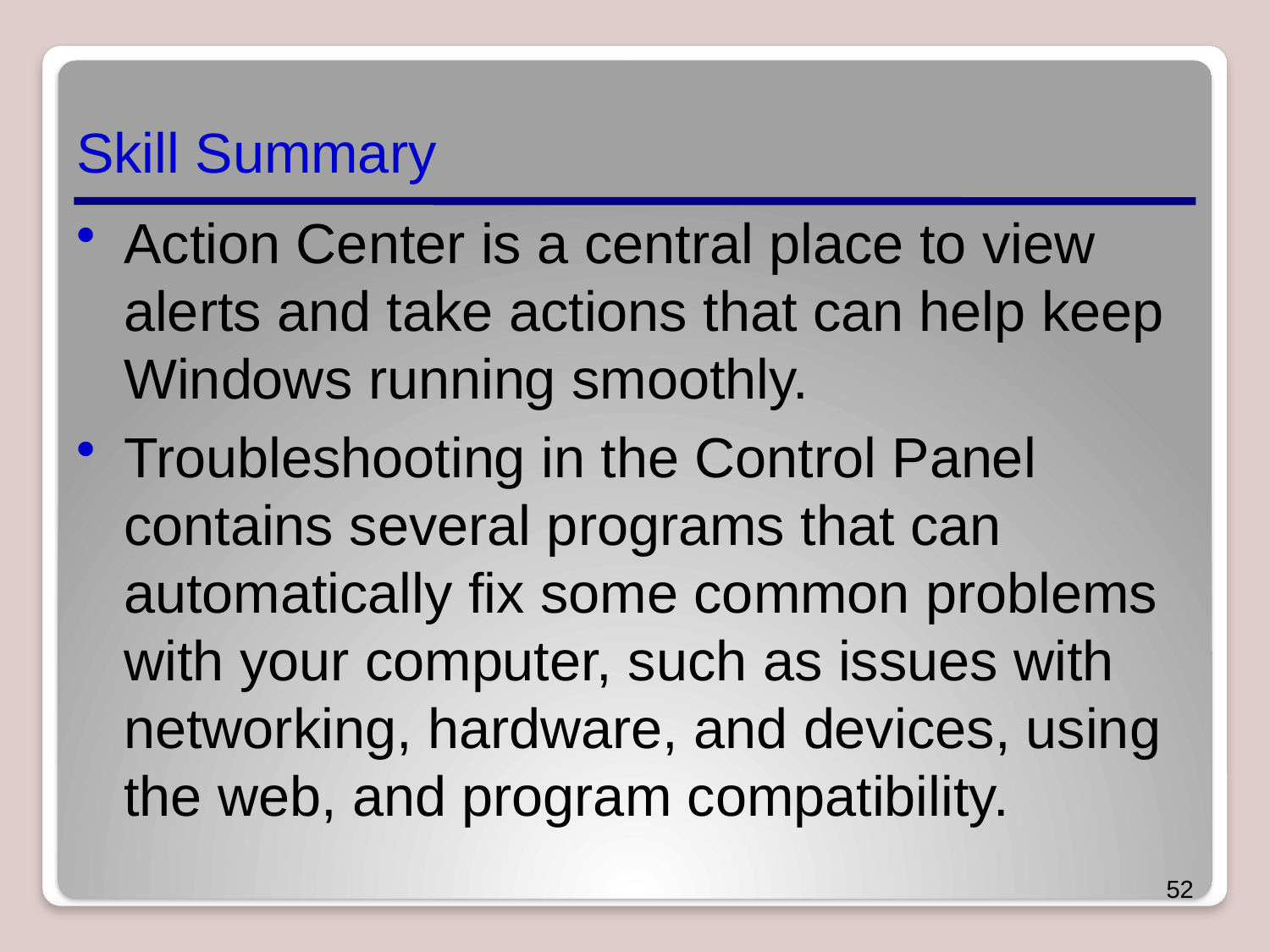

# Skill Summary
Action Center is a central place to view alerts and take actions that can help keep Windows running smoothly.
Troubleshooting in the Control Panel contains several programs that can automatically fix some common problems with your computer, such as issues with networking, hardware, and devices, using the web, and program compatibility.

52